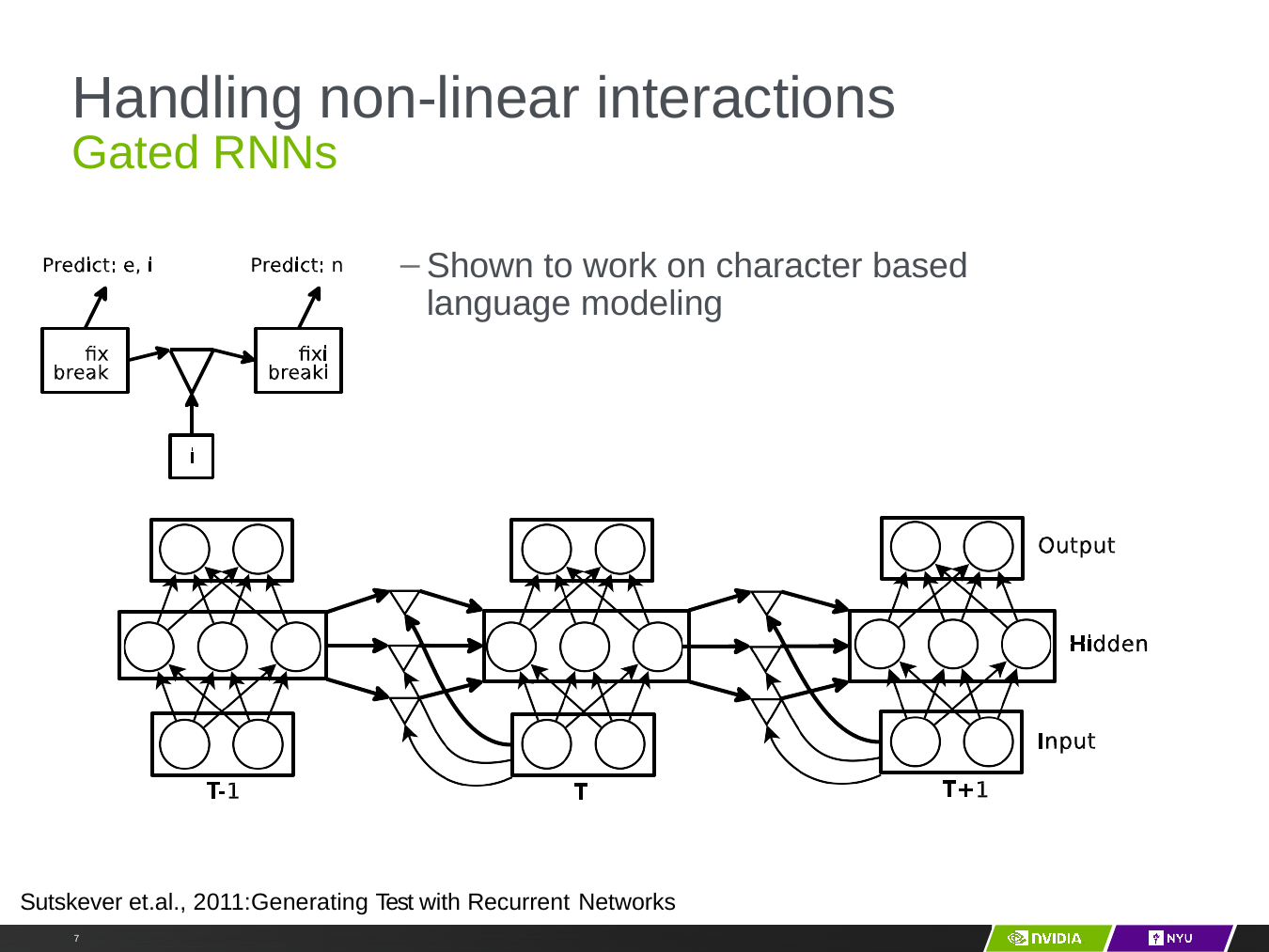

# Handling non-linear interactions
Gated RNNs
Shown to work on character based language modeling

Sutskever et.al., 2011:Generating Test with Recurrent Networks